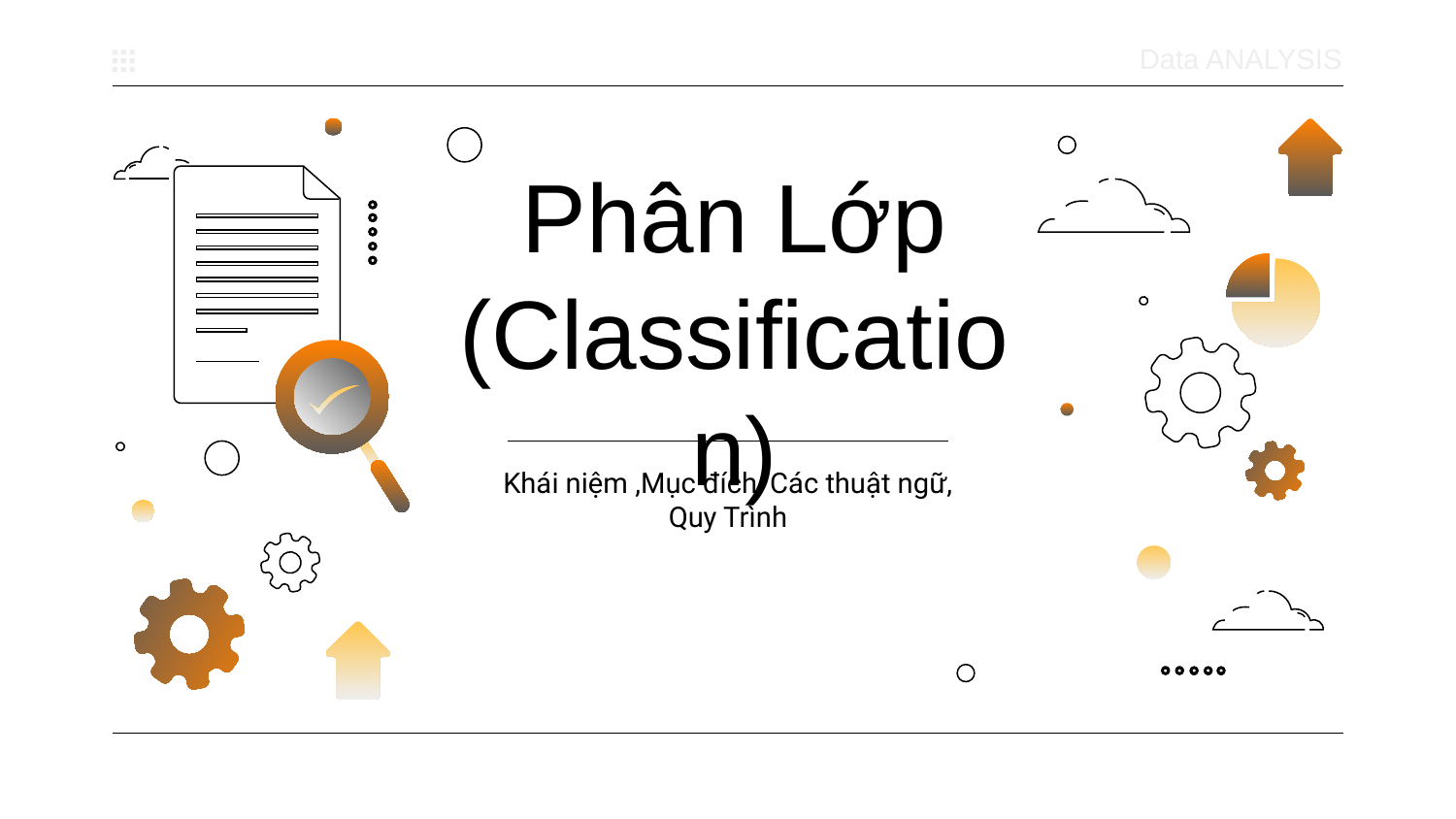

Data ANALYSIS

# Phân Lớp (Classification)

Khái niệm ,Mục đích, Các thuật ngữ, Quy Trình